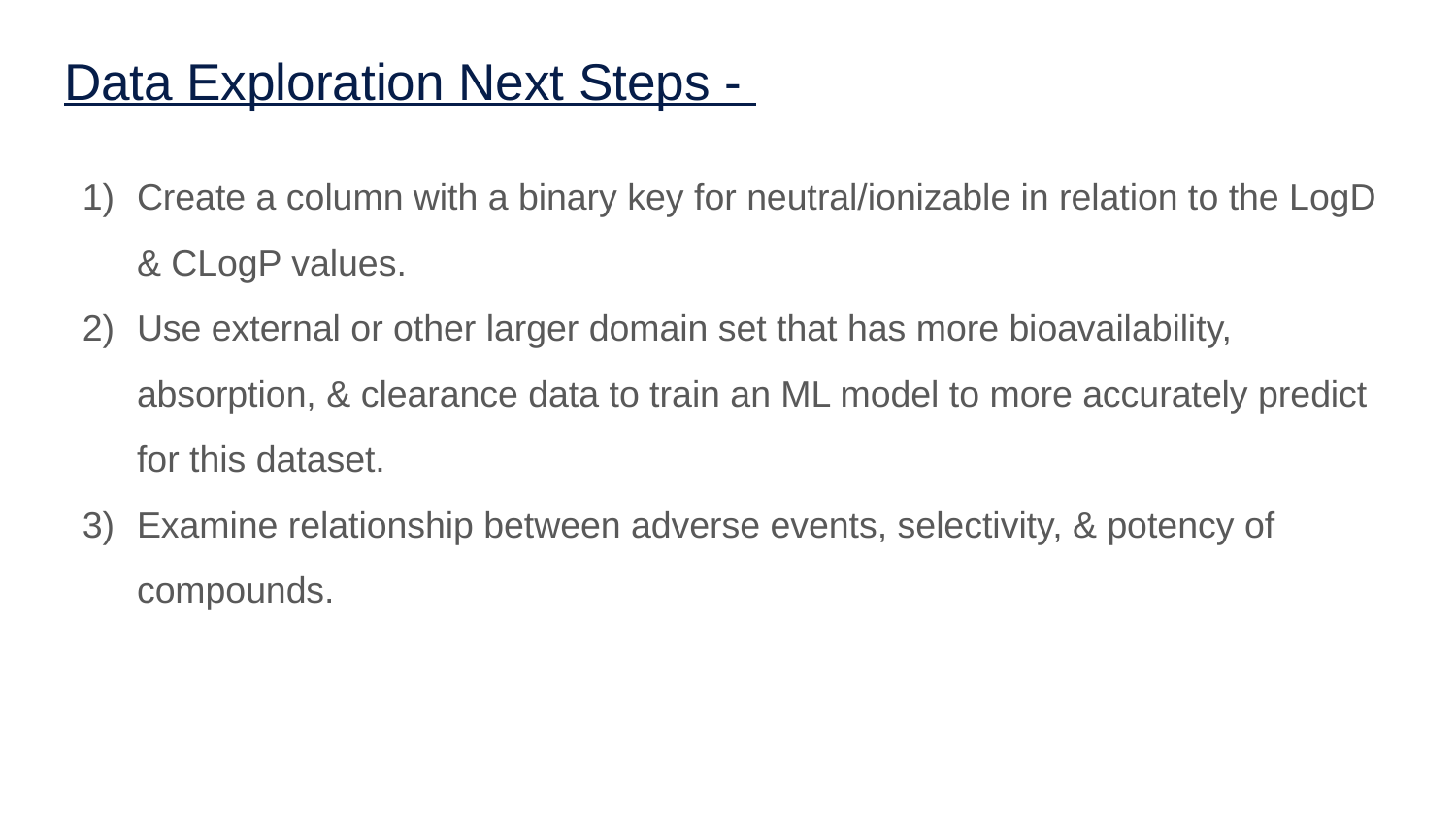

# Data Exploration Next Steps -
Create a column with a binary key for neutral/ionizable in relation to the LogD & CLogP values.
Use external or other larger domain set that has more bioavailability, absorption, & clearance data to train an ML model to more accurately predict for this dataset.
Examine relationship between adverse events, selectivity, & potency of compounds.